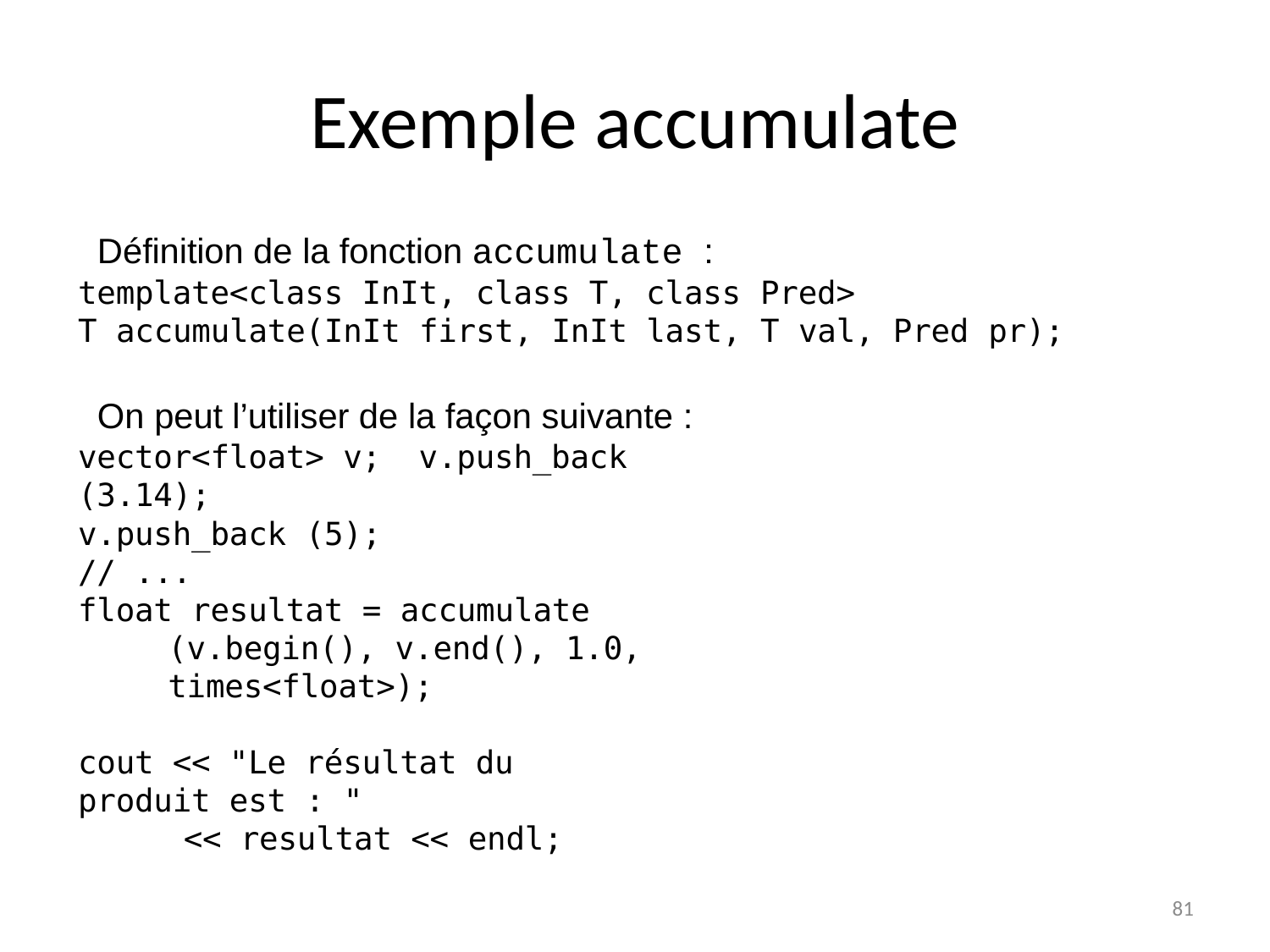

# Exemple accumulate
  Définition de la fonction accumulate :
template<class InIt, class T, class Pred>
T accumulate(InIt first, InIt last, T val, Pred pr);

  On peut l’utiliser de la façon suivante :
vector<float> v;  v.push_back (3.14);
v.push_back (5);
// ...
float resultat = accumulate
(v.begin(), v.end(), 1.0, times<float>);

cout << "Le résultat du produit est : "
<< resultat << endl;
81